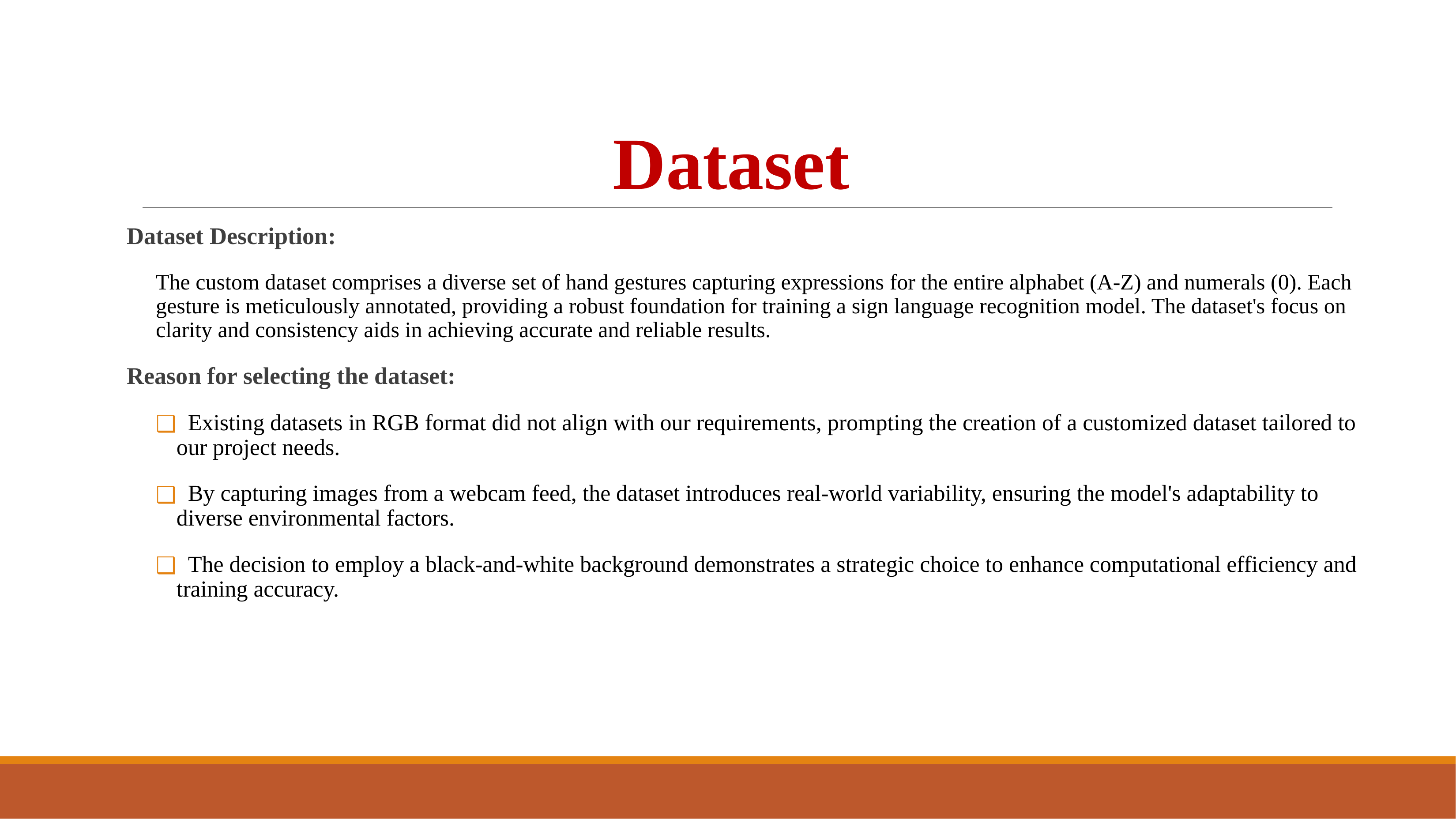

# Dataset
 Dataset Description:
The custom dataset comprises a diverse set of hand gestures capturing expressions for the entire alphabet (A-Z) and numerals (0). Each gesture is meticulously annotated, providing a robust foundation for training a sign language recognition model. The dataset's focus on clarity and consistency aids in achieving accurate and reliable results.
 Reason for selecting the dataset:
  Existing datasets in RGB format did not align with our requirements, prompting the creation of a customized dataset tailored to our project needs.
  By capturing images from a webcam feed, the dataset introduces real-world variability, ensuring the model's adaptability to diverse environmental factors.
  The decision to employ a black-and-white background demonstrates a strategic choice to enhance computational efficiency and training accuracy.